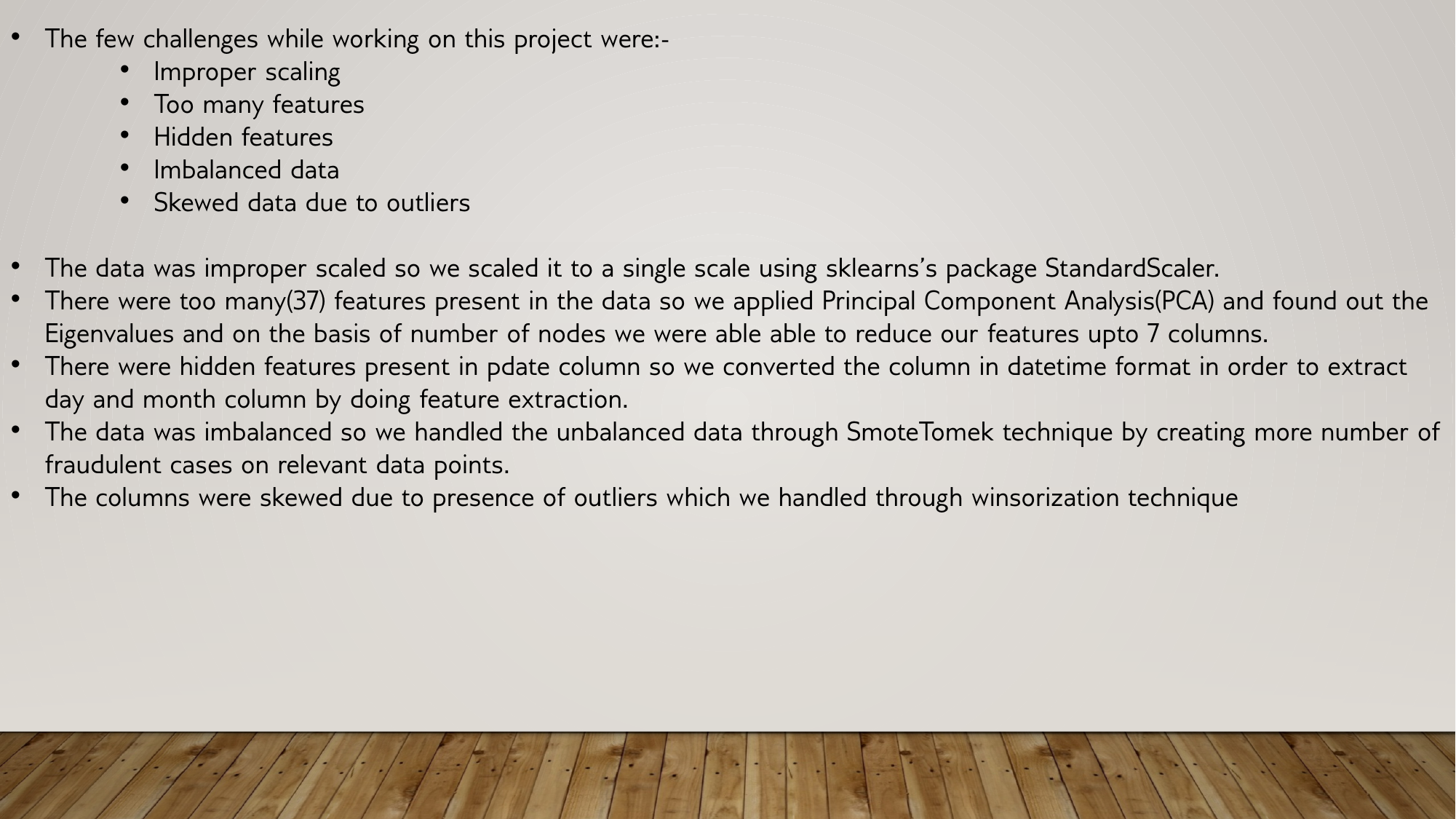

The few challenges while working on this project were:-
Improper scaling
Too many features
Hidden features
Imbalanced data
Skewed data due to outliers

The data was improper scaled so we scaled it to a single scale using sklearns’s package StandardScaler.
There were too many(37) features present in the data so we applied Principal Component Analysis(PCA) and found out the Eigenvalues and on the basis of number of nodes we were able able to reduce our features upto 7 columns.
There were hidden features present in pdate column so we converted the column in datetime format in order to extract day and month column by doing feature extraction.
The data was imbalanced so we handled the unbalanced data through SmoteTomek technique by creating more number of fraudulent cases on relevant data points.
The columns were skewed due to presence of outliers which we handled through winsorization technique